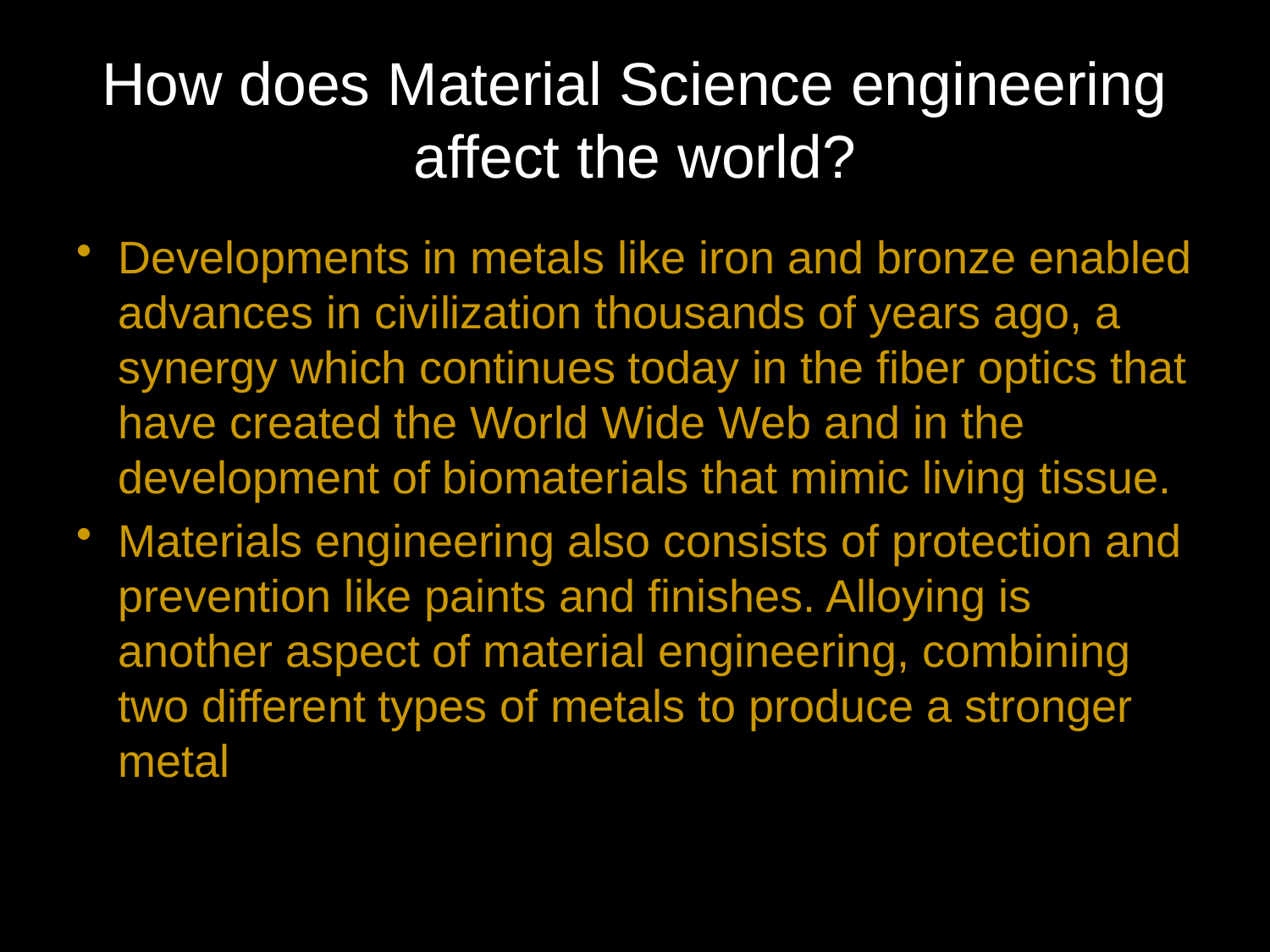

# How does Material Science engineering affect the world?
Developments in metals like iron and bronze enabled advances in civilization thousands of years ago, a synergy which continues today in the fiber optics that have created the World Wide Web and in the development of biomaterials that mimic living tissue.
Materials engineering also consists of protection and prevention like paints and finishes. Alloying is another aspect of material engineering, combining two different types of metals to produce a stronger metal.